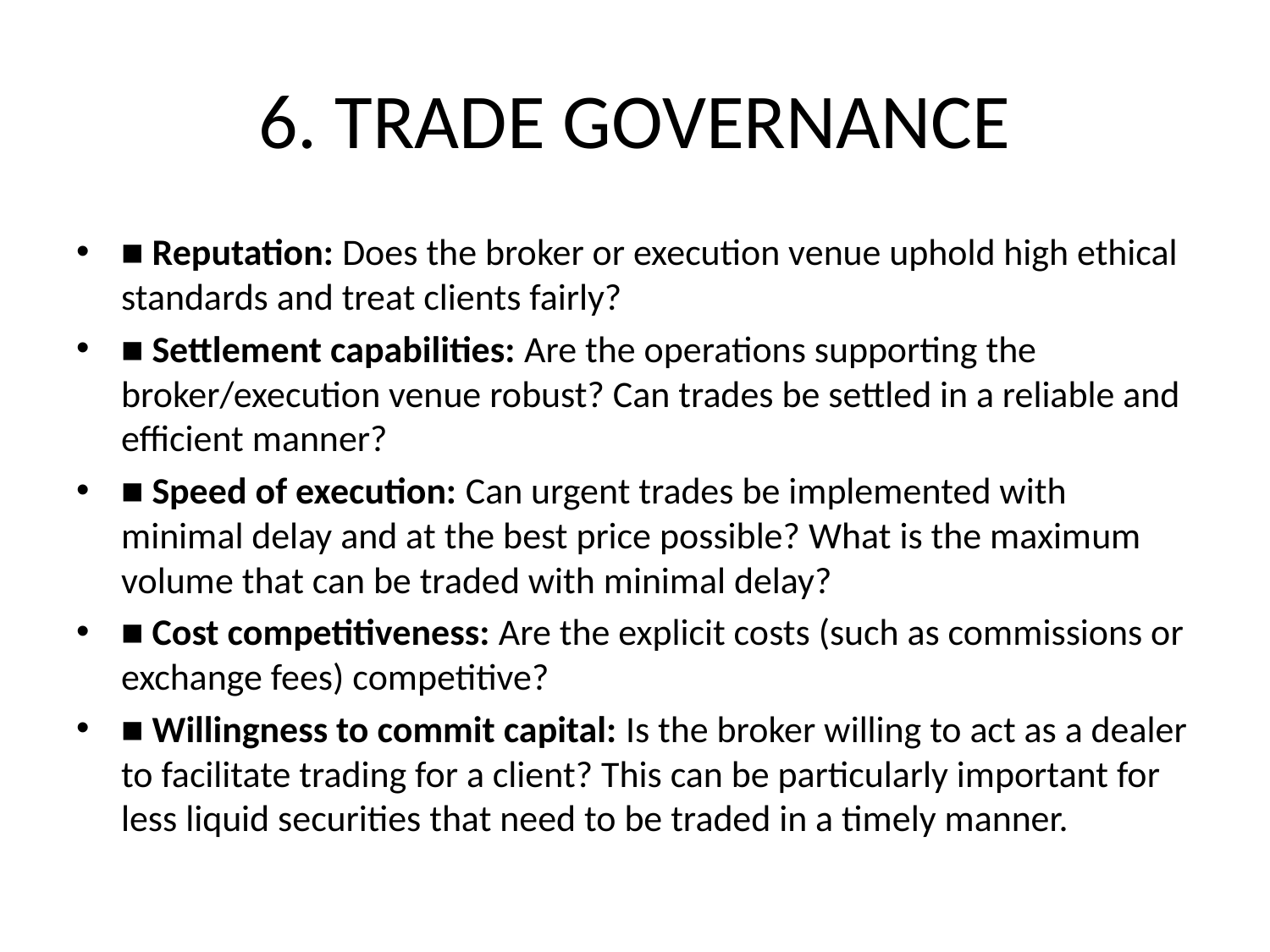

# 6. TRADE GOVERNANCE
■ Reputation: Does the broker or execution venue uphold high ethical standards and treat clients fairly?
■ Settlement capabilities: Are the operations supporting the broker/execution venue robust? Can trades be settled in a reliable and efficient manner?
■ Speed of execution: Can urgent trades be implemented with minimal delay and at the best price possible? What is the maximum volume that can be traded with minimal delay?
■ Cost competitiveness: Are the explicit costs (such as commissions or exchange fees) competitive?
■ Willingness to commit capital: Is the broker willing to act as a dealer to facilitate trading for a client? This can be particularly important for less liquid securities that need to be traded in a timely manner.